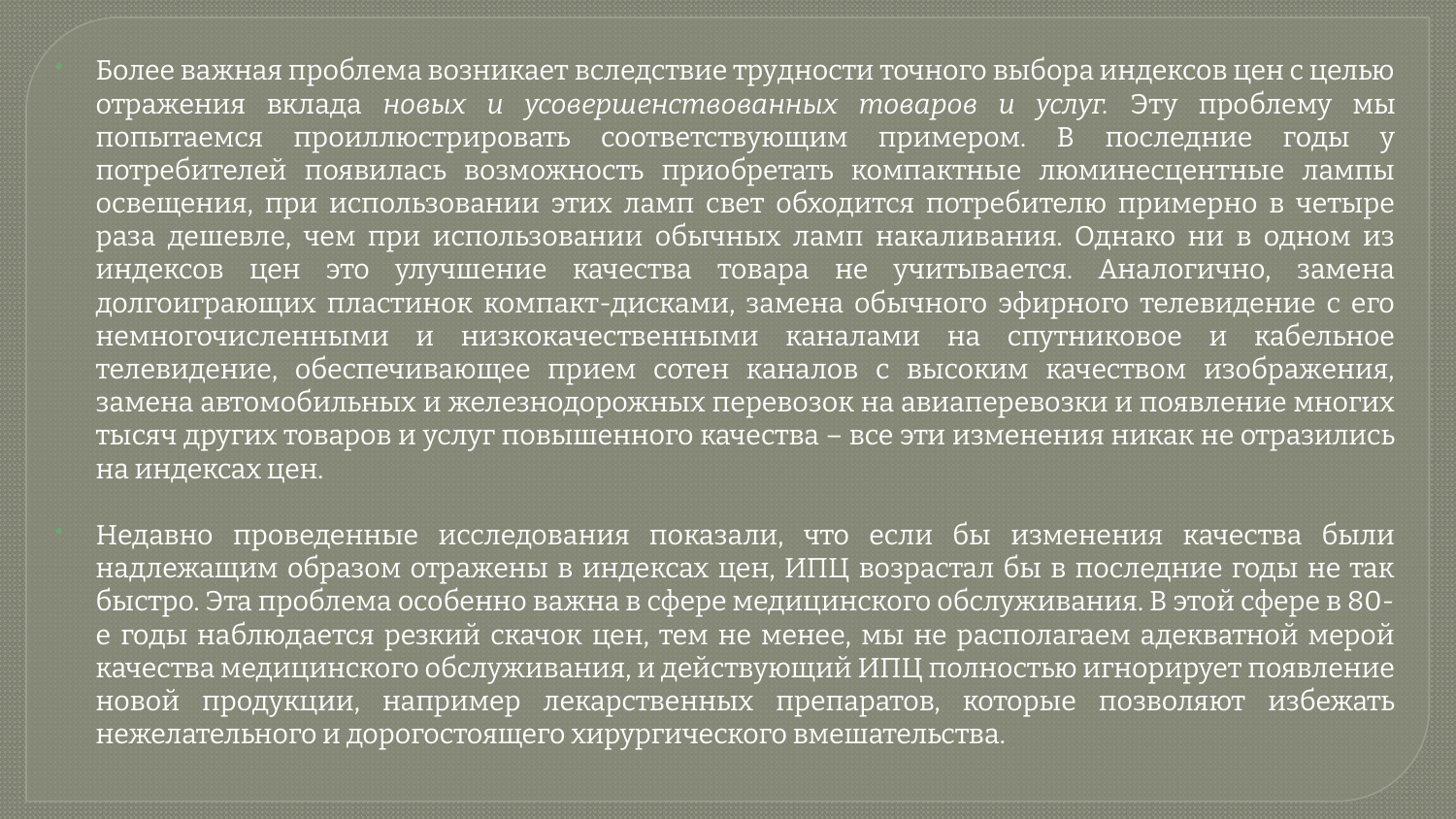

Более важная проблема возникает вследствие трудности точного выбора индексов цен с целью отражения вклада новых и усовершенствованных товаров и услуг. Эту проблему мы попытаемся проиллюстрировать соответствующим примером. В последние годы у потребителей появилась возможность приобретать компактные люминесцентные лампы освещения, при использовании этих ламп свет обходится потребителю примерно в четыре раза дешевле, чем при использовании обычных ламп накаливания. Однако ни в одном из индексов цен это улучшение качества товара не учитывается. Аналогично, замена долгоиграющих пластинок компакт-дисками, замена обычного эфирного телевидение с его немногочисленными и низкокачественными каналами на спутниковое и кабельное телевидение, обеспечивающее прием сотен каналов с высоким качеством изображения, замена автомобильных и железнодорожных перевозок на авиаперевозки и появление многих тысяч других товаров и услуг повышенного качества – все эти изменения никак не отразились на индексах цен.

Недавно проведенные исследования показали, что если бы изменения качества были надлежащим образом отражены в индексах цен, ИПЦ возрастал бы в последние годы не так быстро. Эта проблема особенно важна в сфере медицинского обслуживания. В этой сфере в 80-е годы наблюдается резкий скачок цен, тем не менее, мы не располагаем адекватной мерой качества медицинского обслуживания, и действующий ИПЦ полностью игнорирует появление новой продукции, например лекарственных препаратов, которые позволяют избежать нежелательного и дорогостоящего хирургического вмешательства.